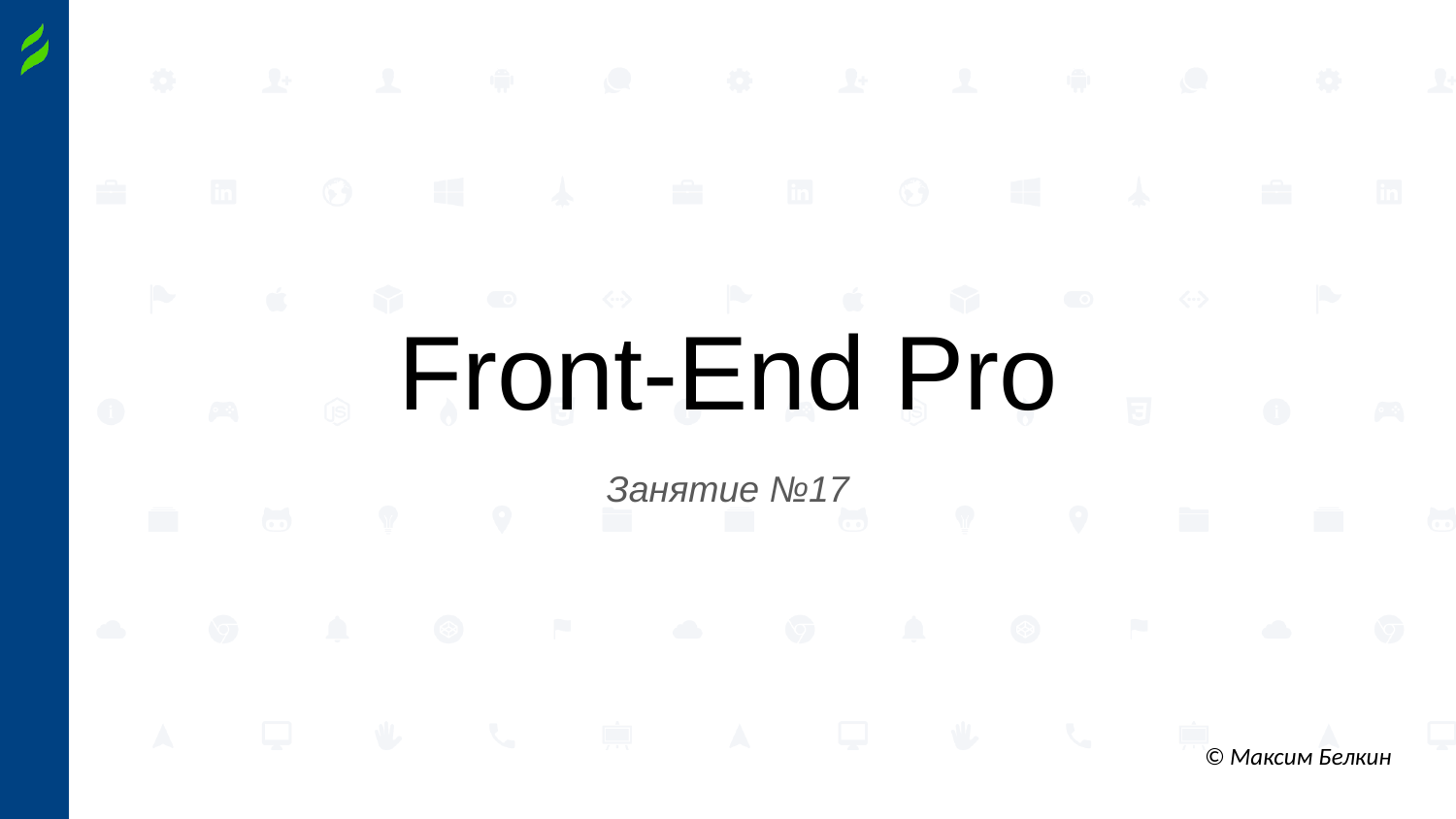

# Front-End Pro
Занятие №17
© Максим Белкин